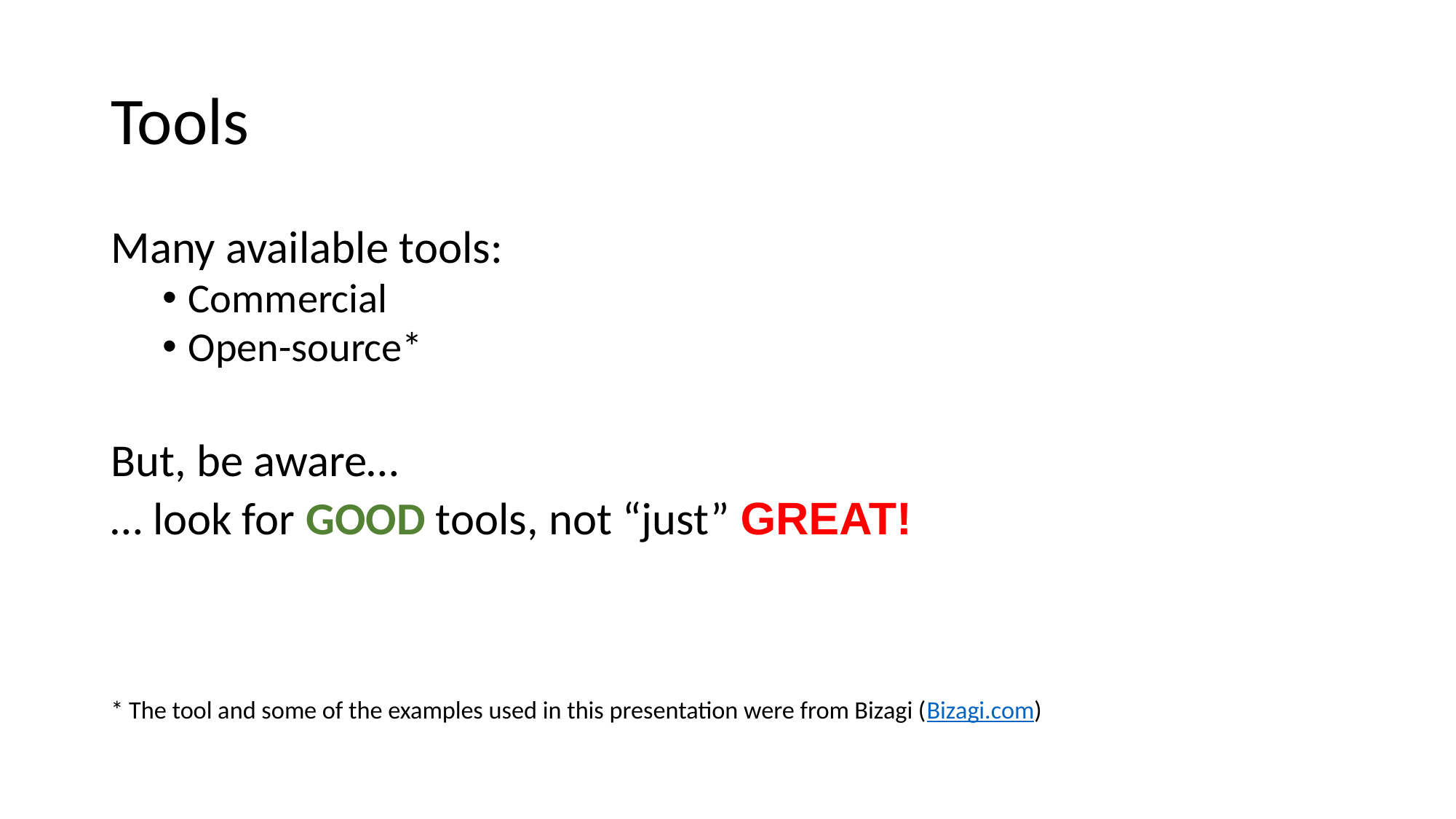

# Tools
Many available tools:
Commercial
Open-source*

But, be aware…
… look for GOOD tools, not “just” GREAT!

* The tool and some of the examples used in this presentation were from Bizagi (Bizagi.com)